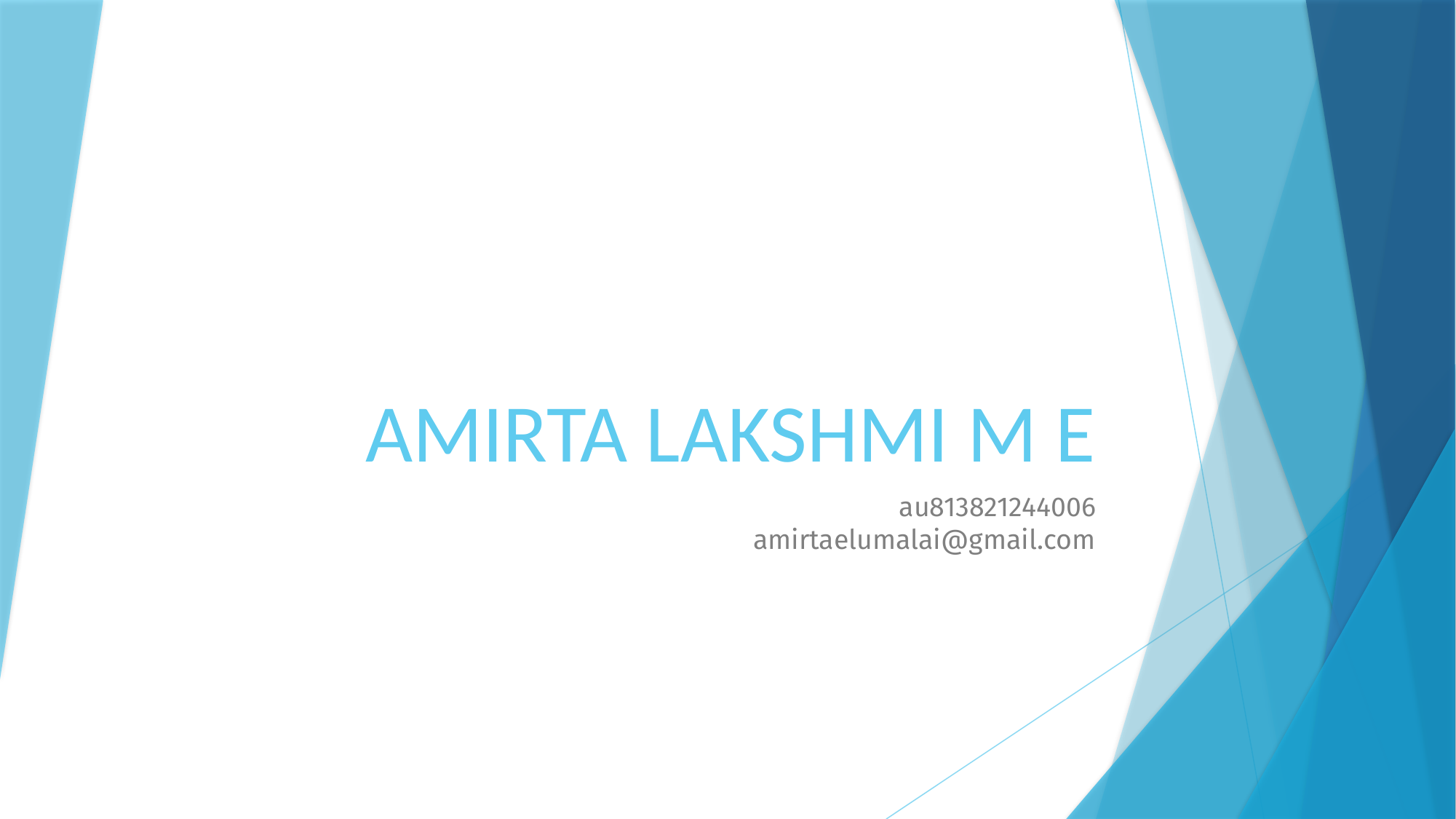

# AMIRTA LAKSHMI M E
au813821244006
amirtaelumalai@gmail.com